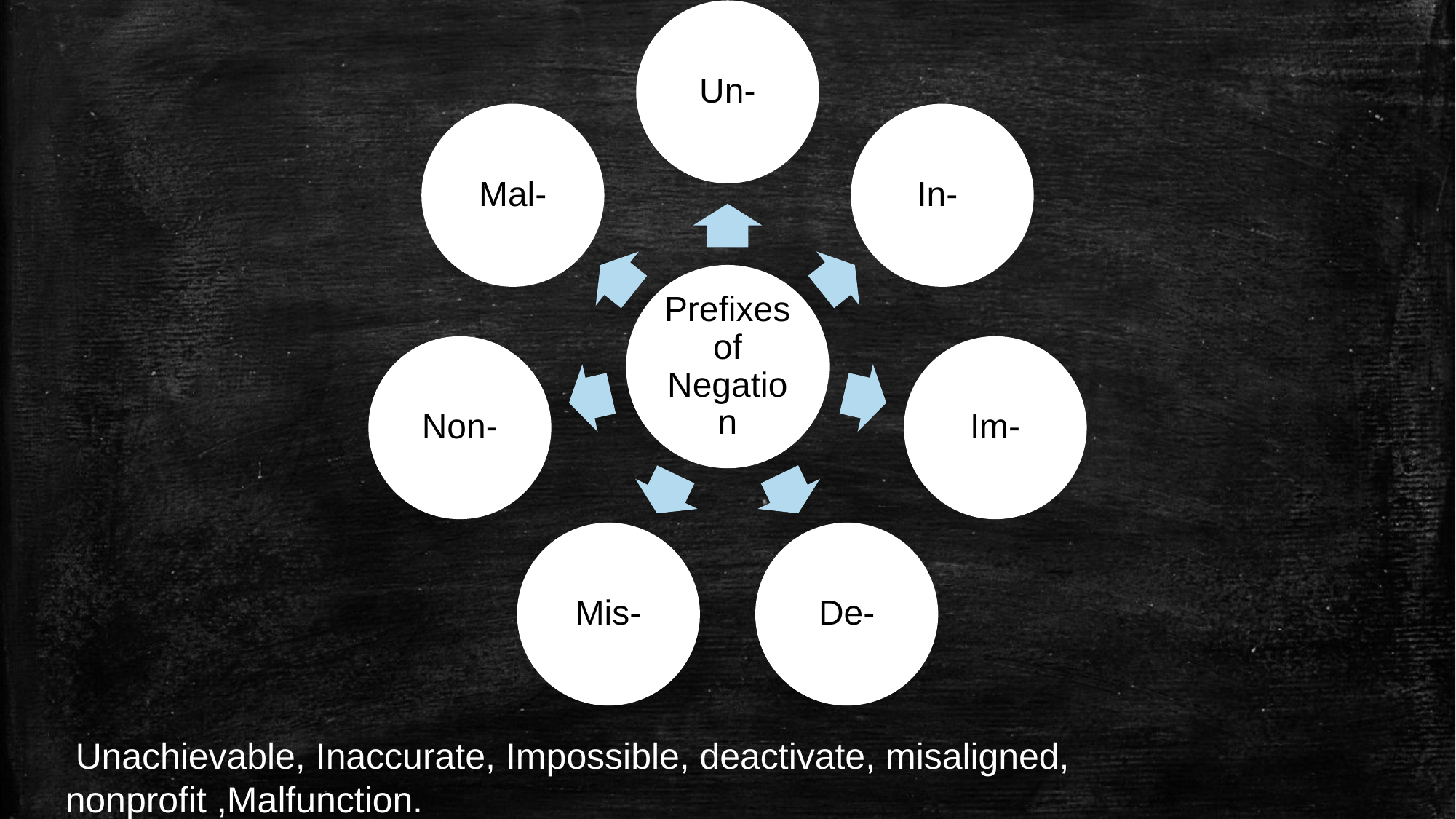

Prefixes of Negation

Un-

In-

Im-

De-

Mis-

Non-

Mal-
 Unachievable, Inaccurate, Impossible, deactivate, misaligned, nonprofit ,Malfunction.